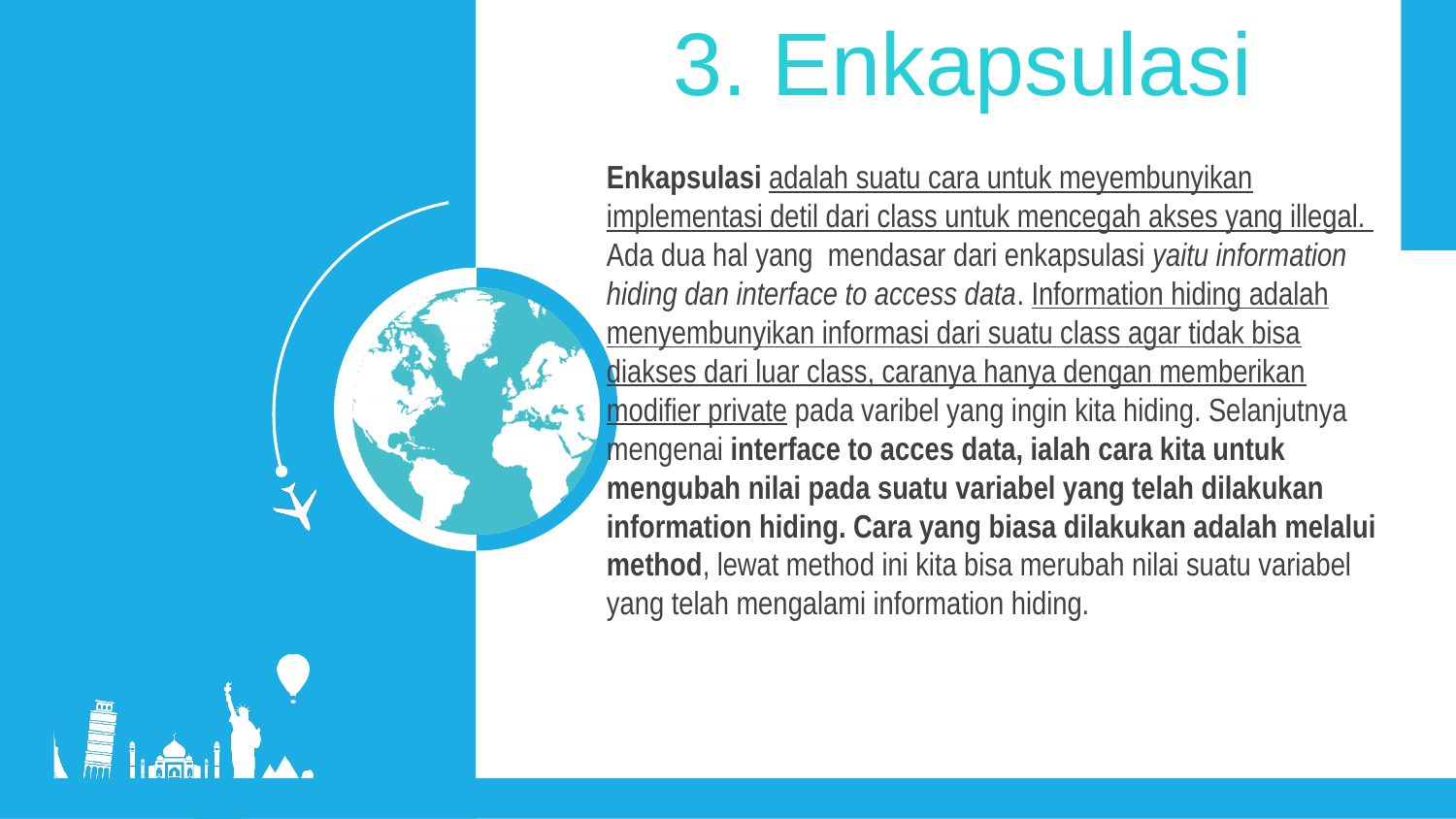

3. Enkapsulasi

Enkapsulasi adalah suatu cara untuk meyembunyikan implementasi detil dari class untuk mencegah akses yang illegal.
Ada dua hal yang  mendasar dari enkapsulasi yaitu information hiding dan interface to access data. Information hiding adalah menyembunyikan informasi dari suatu class agar tidak bisa diakses dari luar class, caranya hanya dengan memberikan modifier private pada varibel yang ingin kita hiding. Selanjutnya mengenai interface to acces data, ialah cara kita untuk mengubah nilai pada suatu variabel yang telah dilakukan information hiding. Cara yang biasa dilakukan adalah melalui method, lewat method ini kita bisa merubah nilai suatu variabel yang telah mengalami information hiding.